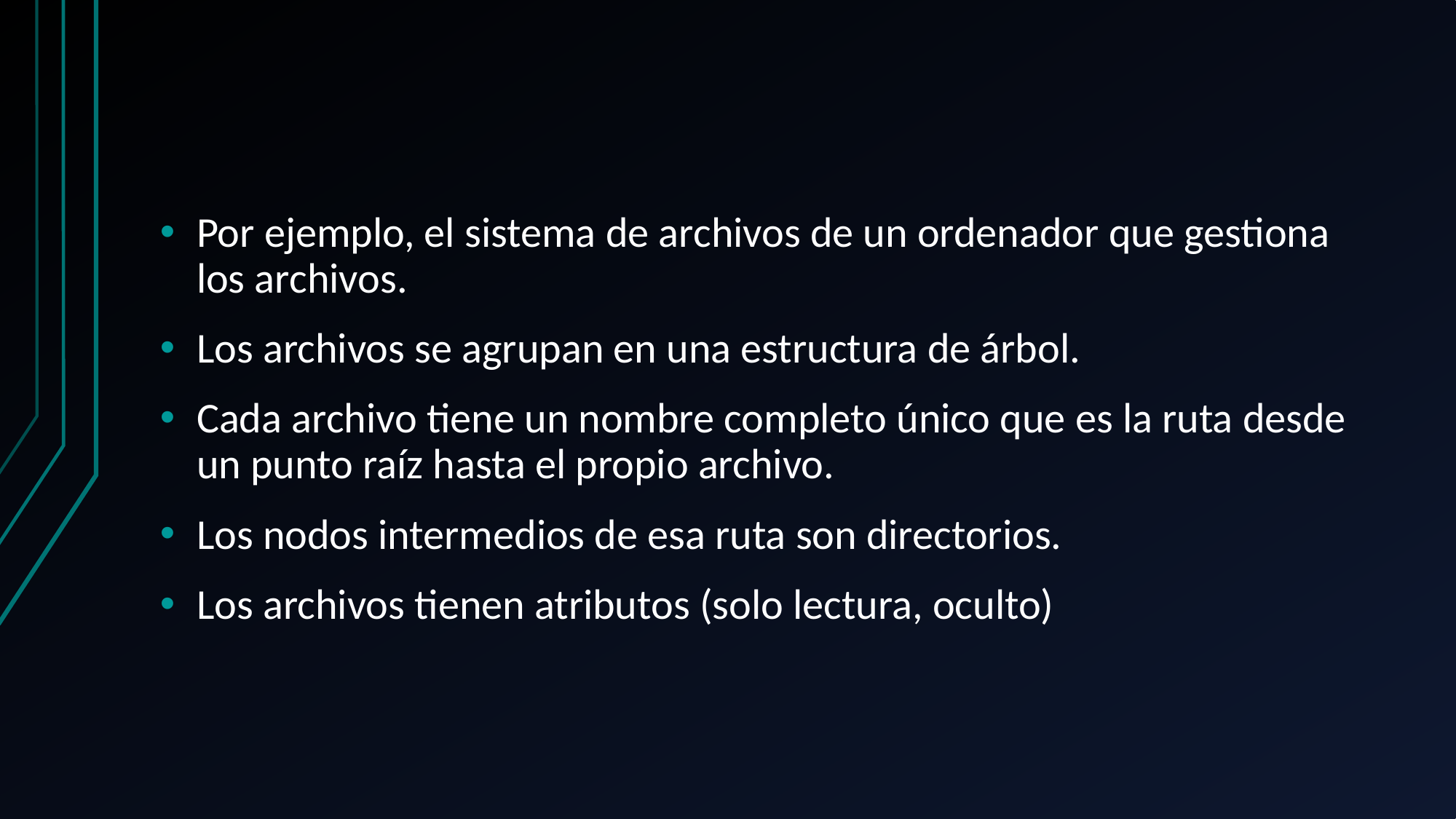

#
Por ejemplo, el sistema de archivos de un ordenador que gestiona los archivos.
Los archivos se agrupan en una estructura de árbol.
Cada archivo tiene un nombre completo único que es la ruta desde un punto raíz hasta el propio archivo.
Los nodos intermedios de esa ruta son directorios.
Los archivos tienen atributos (solo lectura, oculto)